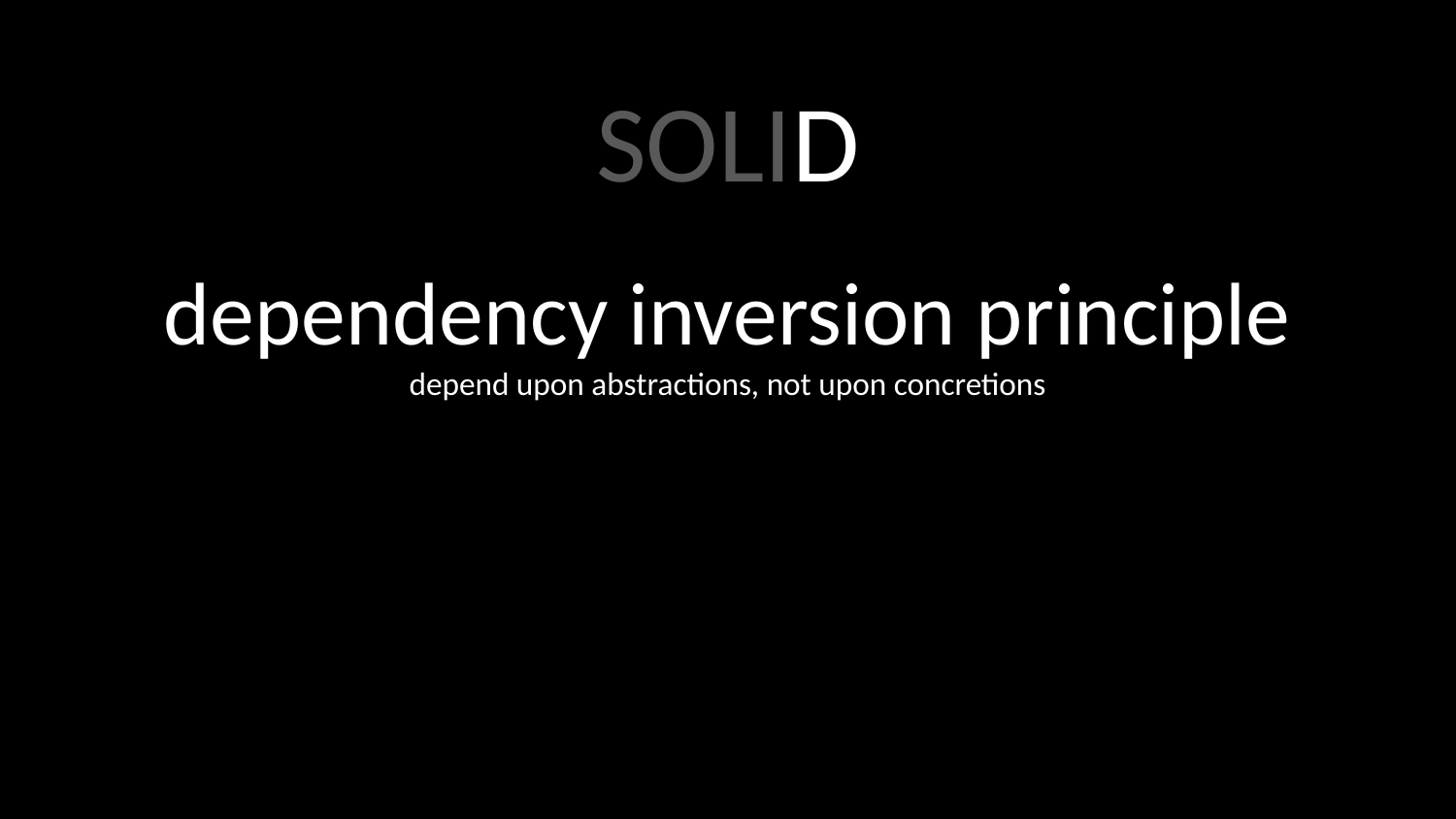

SOLID
dependency inversion principle
depend upon abstractions, not upon concretions